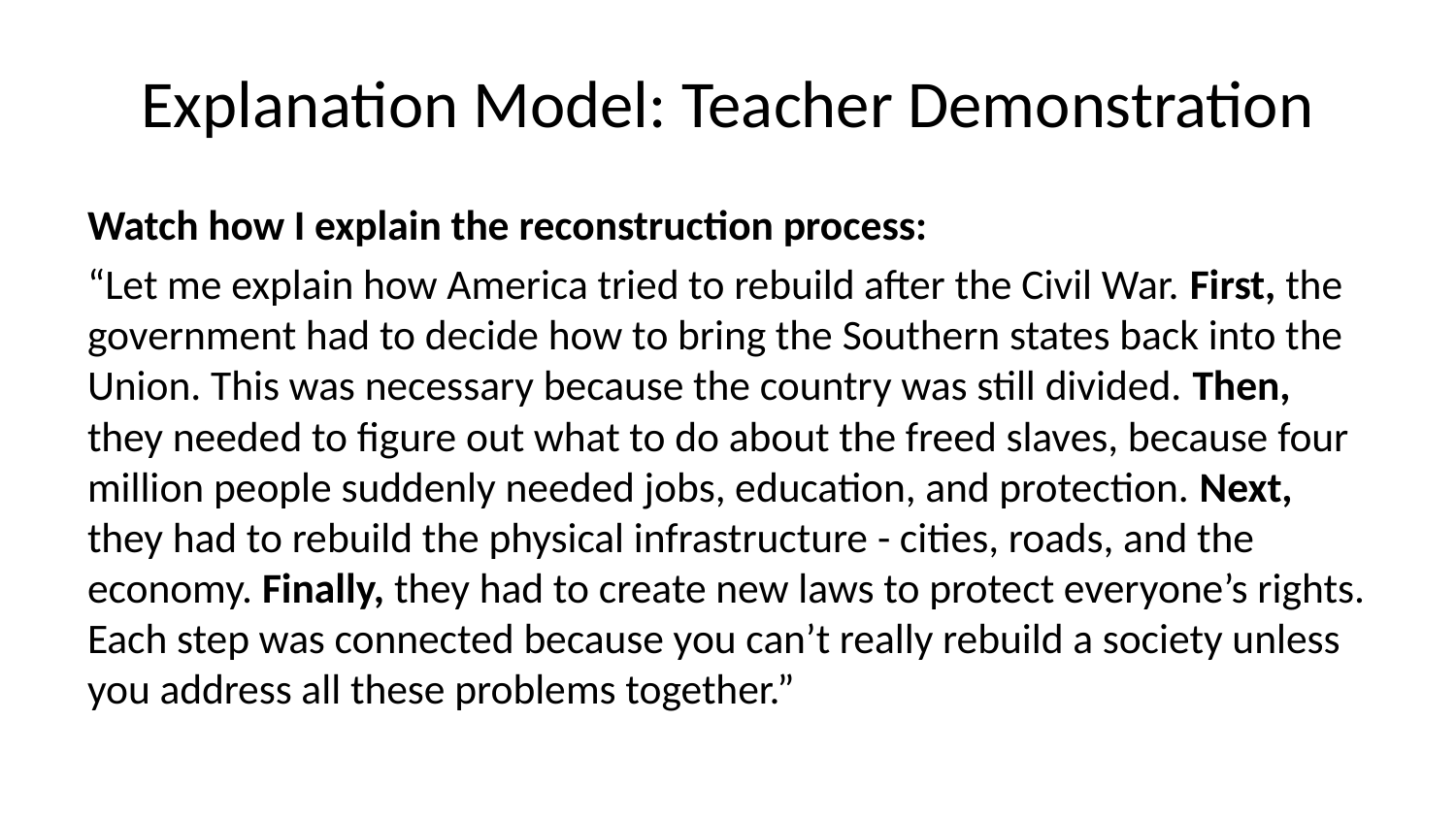

# Explanation Model: Teacher Demonstration
Watch how I explain the reconstruction process:
“Let me explain how America tried to rebuild after the Civil War. First, the government had to decide how to bring the Southern states back into the Union. This was necessary because the country was still divided. Then, they needed to figure out what to do about the freed slaves, because four million people suddenly needed jobs, education, and protection. Next, they had to rebuild the physical infrastructure - cities, roads, and the economy. Finally, they had to create new laws to protect everyone’s rights. Each step was connected because you can’t really rebuild a society unless you address all these problems together.”